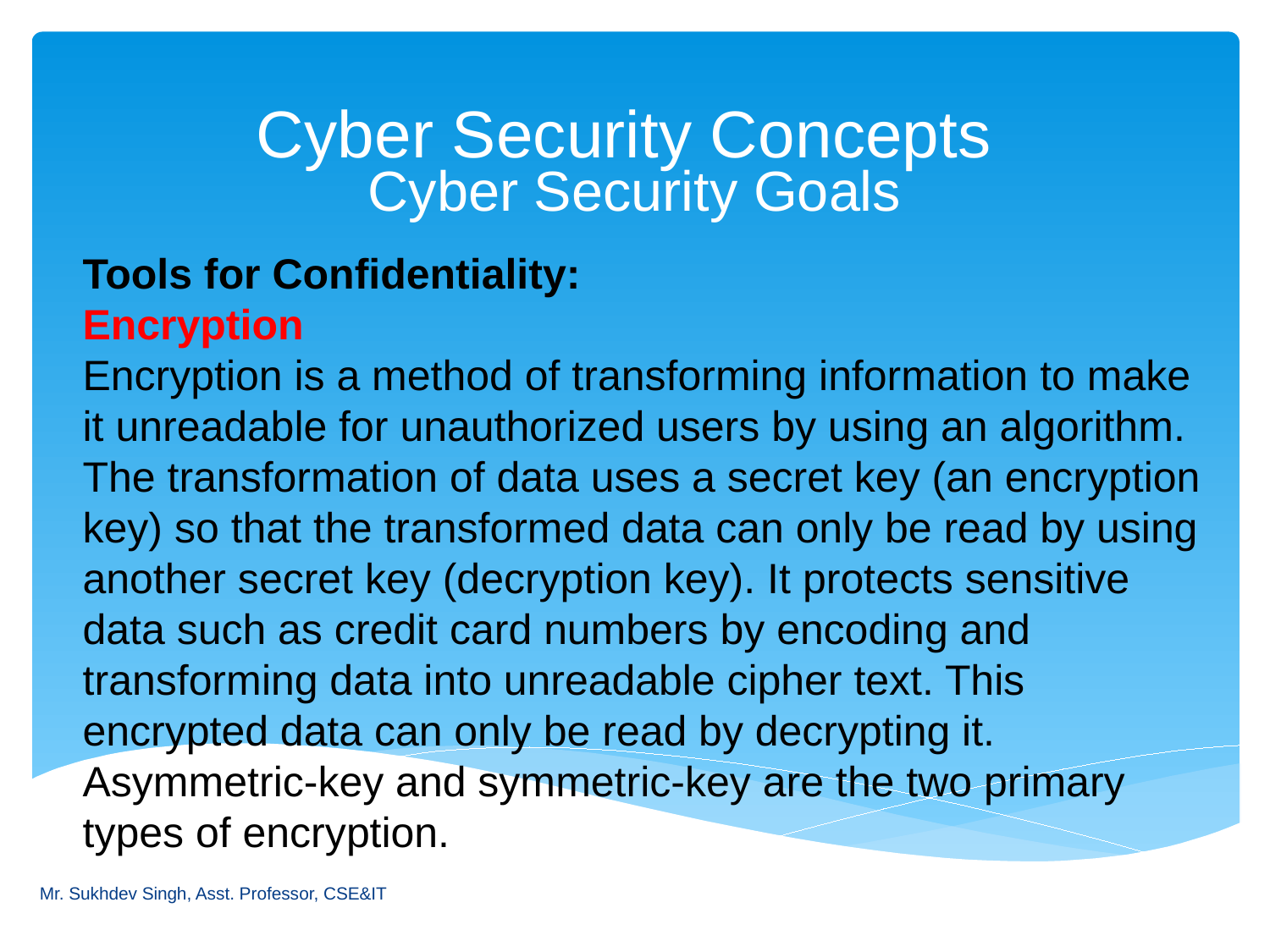

# Cyber Security Concepts
Cyber Security Goals

Tools for Confidentiality:
Encryption
Encryption is a method of transforming information to make it unreadable for unauthorized users by using an algorithm. The transformation of data uses a secret key (an encryption key) so that the transformed data can only be read by using another secret key (decryption key). It protects sensitive data such as credit card numbers by encoding and transforming data into unreadable cipher text. This encrypted data can only be read by decrypting it. Asymmetric-key and symmetric-key are the two primary types of encryption.

Mr. Sukhdev Singh, Asst. Professor, CSE&IT